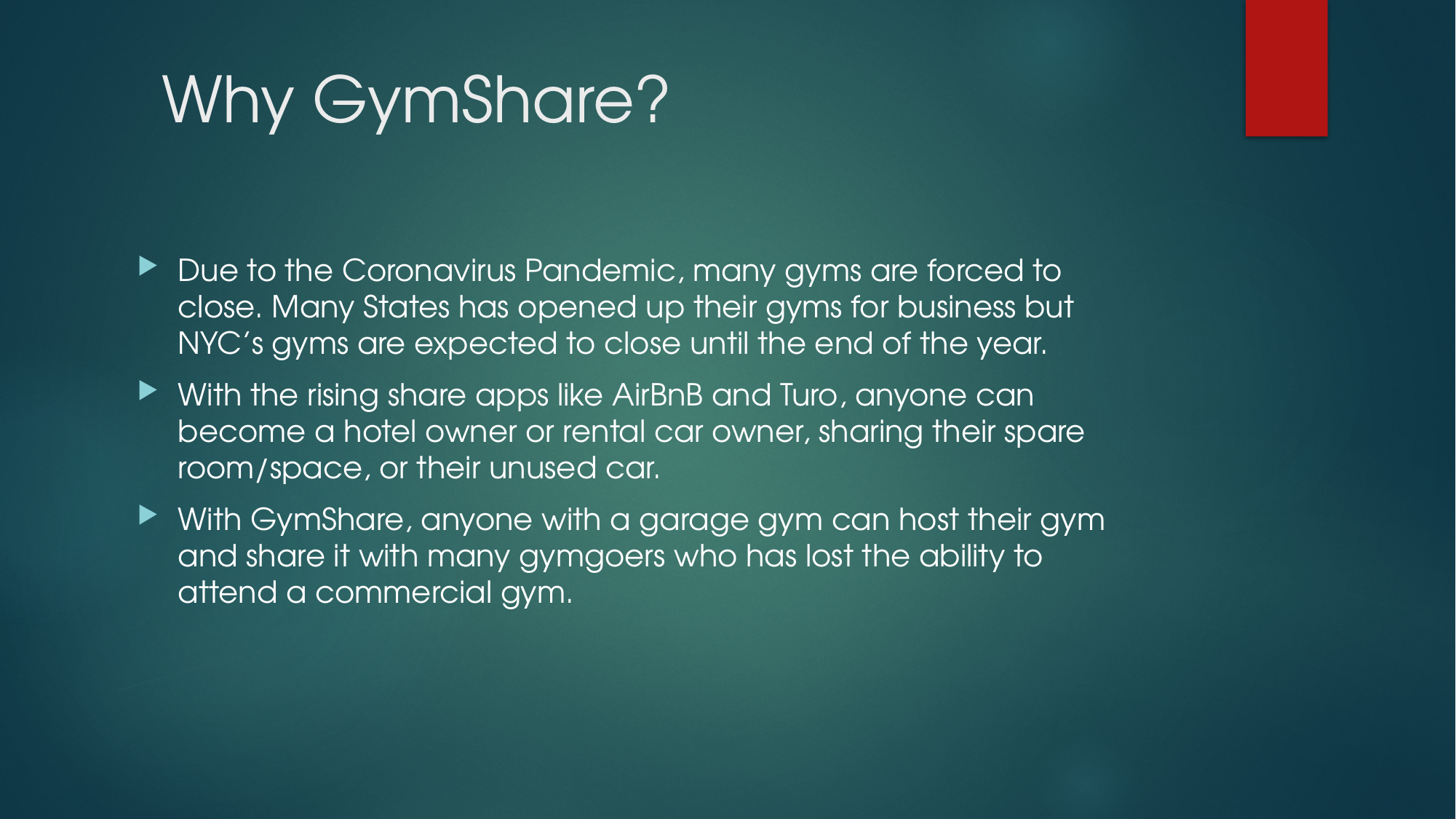

# Why GymShare?
Due to the Coronavirus Pandemic, many gyms are forced to close. Many States has opened up their gyms for business but NYC’s gyms are expected to close until the end of the year.
With the rising share apps like AirBnB and Turo, anyone can become a hotel owner or rental car owner, sharing their spare room/space, or their unused car.
With GymShare, anyone with a garage gym can host their gym and share it with many gymgoers who has lost the ability to attend a commercial gym.